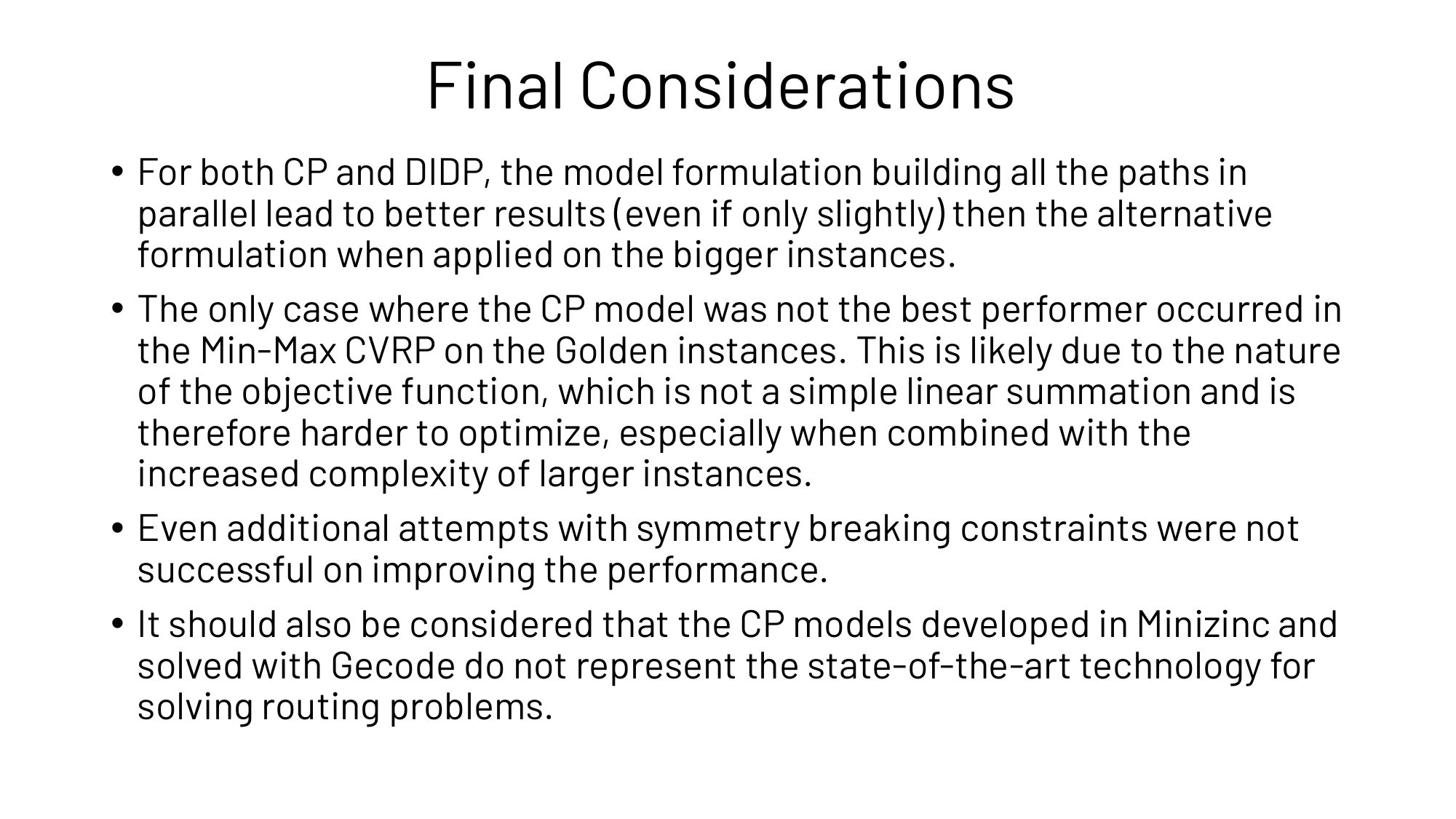

# Final Considerations
For both CP and DIDP, the model formulation building all the paths in parallel lead to better results (even if only slightly) then the alternative formulation when applied on the bigger instances.
The only case where the CP model was not the best performer occurred in the Min-Max CVRP on the Golden instances. This is likely due to the nature of the objective function, which is not a simple linear summation and is therefore harder to optimize, especially when combined with the increased complexity of larger instances.
Even additional attempts with symmetry breaking constraints were not successful on improving the performance.
It should also be considered that the CP models developed in Minizinc and solved with Gecode do not represent the state-of-the-art technology for solving routing problems.